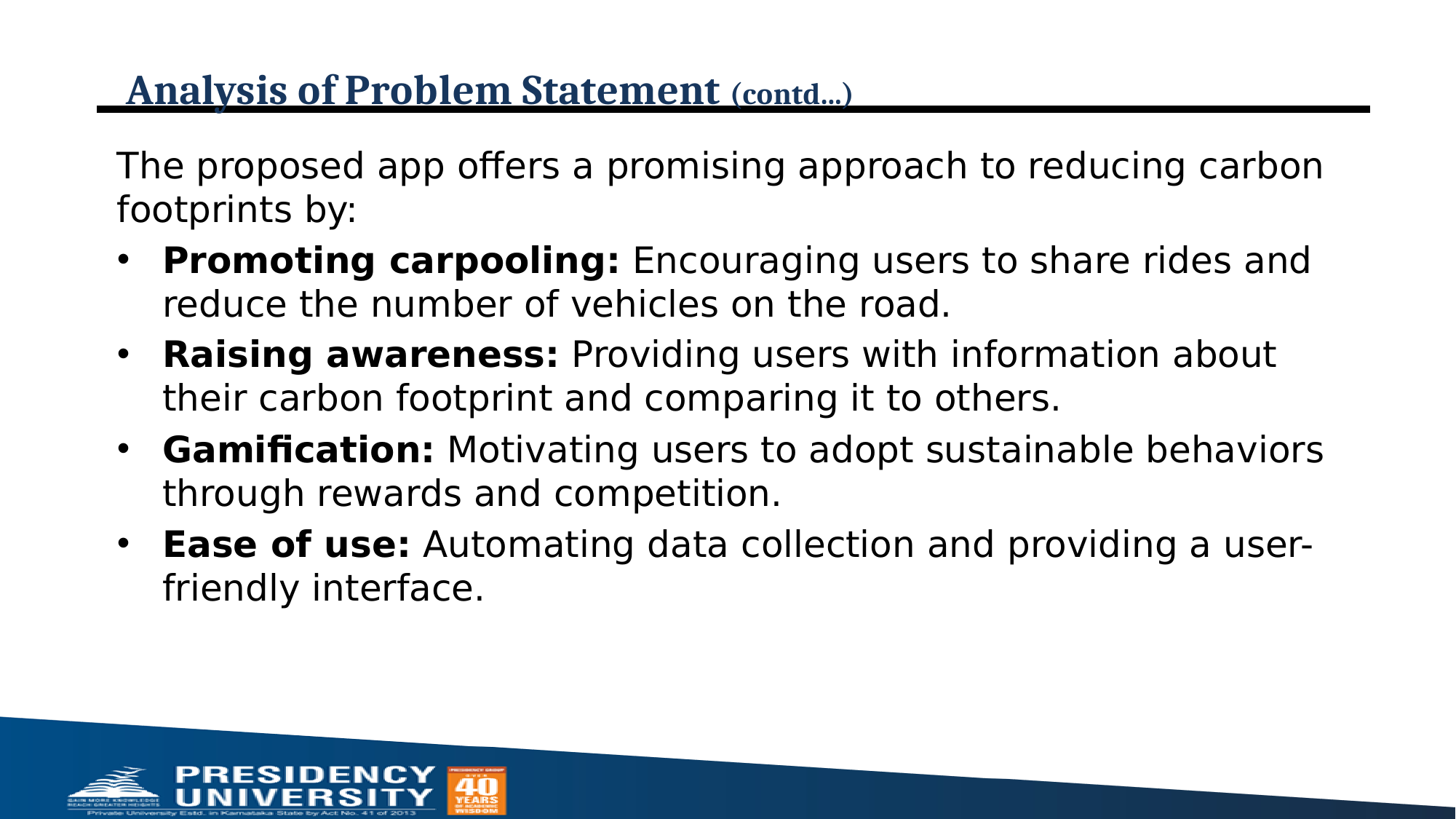

# Analysis of Problem Statement (contd...)
The proposed app offers a promising approach to reducing carbon footprints by:
Promoting carpooling: Encouraging users to share rides and reduce the number of vehicles on the road.
Raising awareness: Providing users with information about their carbon footprint and comparing it to others.
Gamification: Motivating users to adopt sustainable behaviors through rewards and competition.
Ease of use: Automating data collection and providing a user-friendly interface.